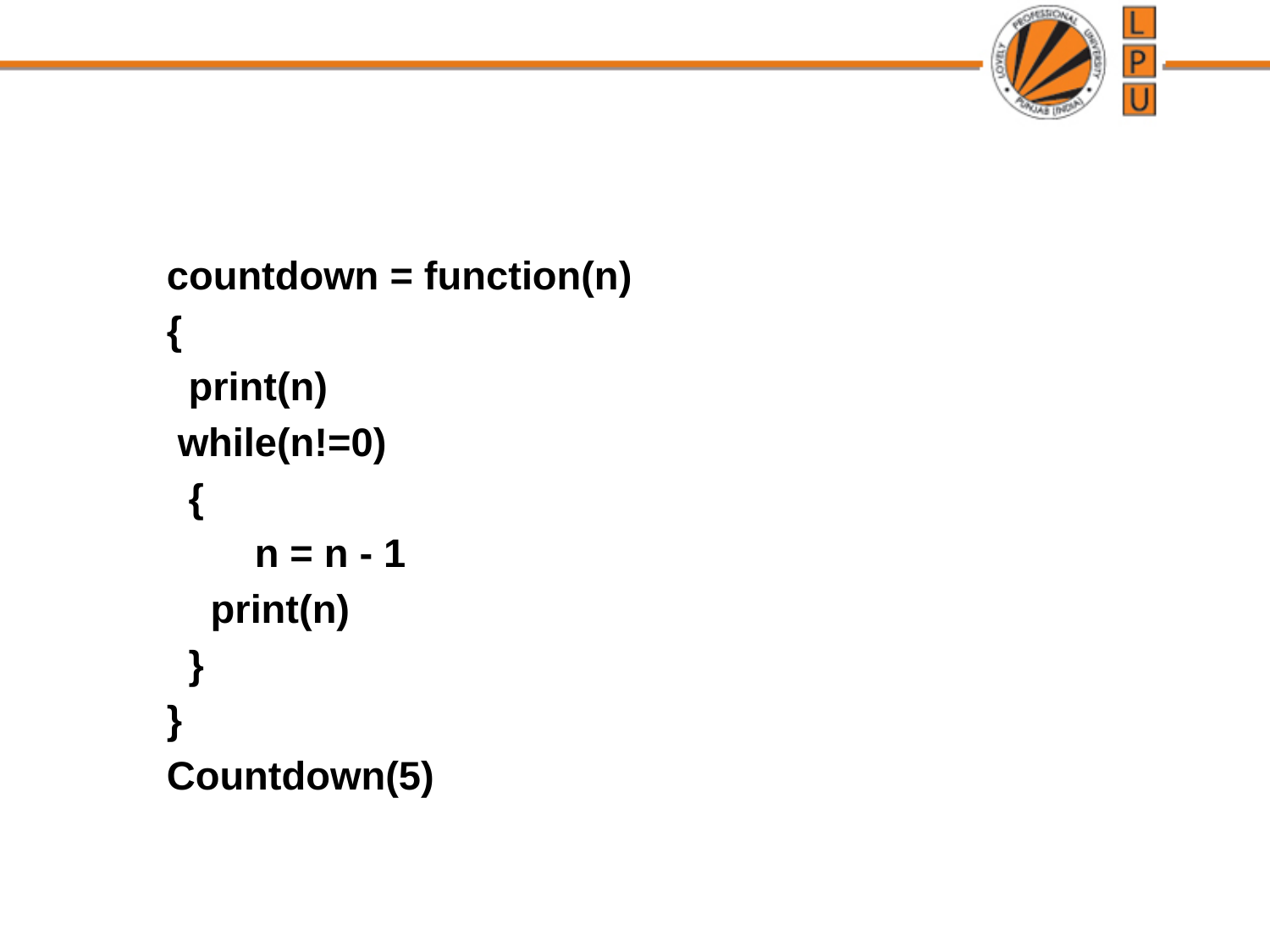

#
countdown = function(n)
{
  print(n)
 while(n!=0)
  {
        n = n - 1
    print(n)
  }
}
Countdown(5)